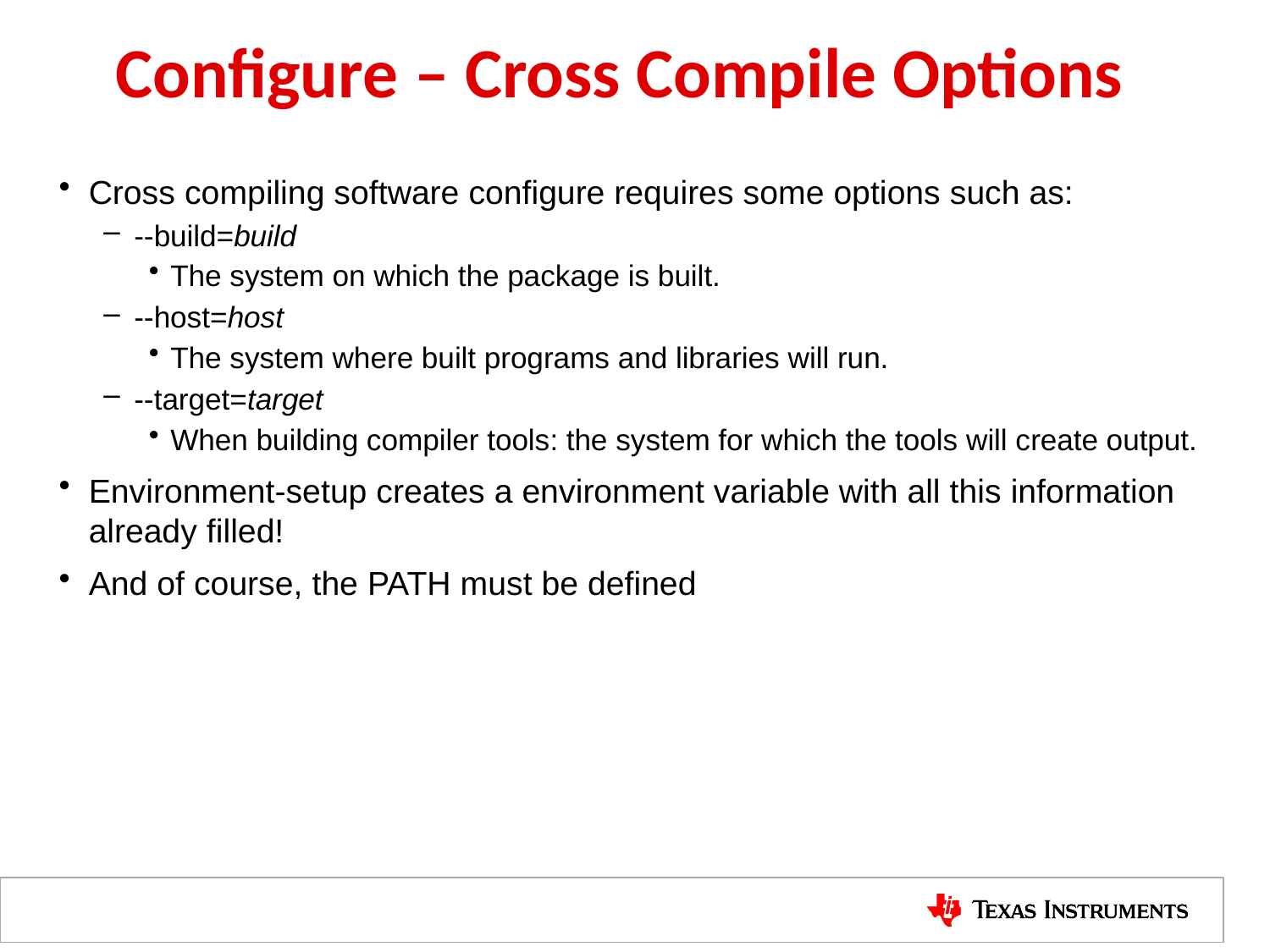

# Configure – Cross Compile Options
Cross compiling software configure requires some options such as:
--build=build
The system on which the package is built.
--host=host
The system where built programs and libraries will run.
--target=target
When building compiler tools: the system for which the tools will create output.
Environment-setup creates a environment variable with all this information already filled!
And of course, the PATH must be defined